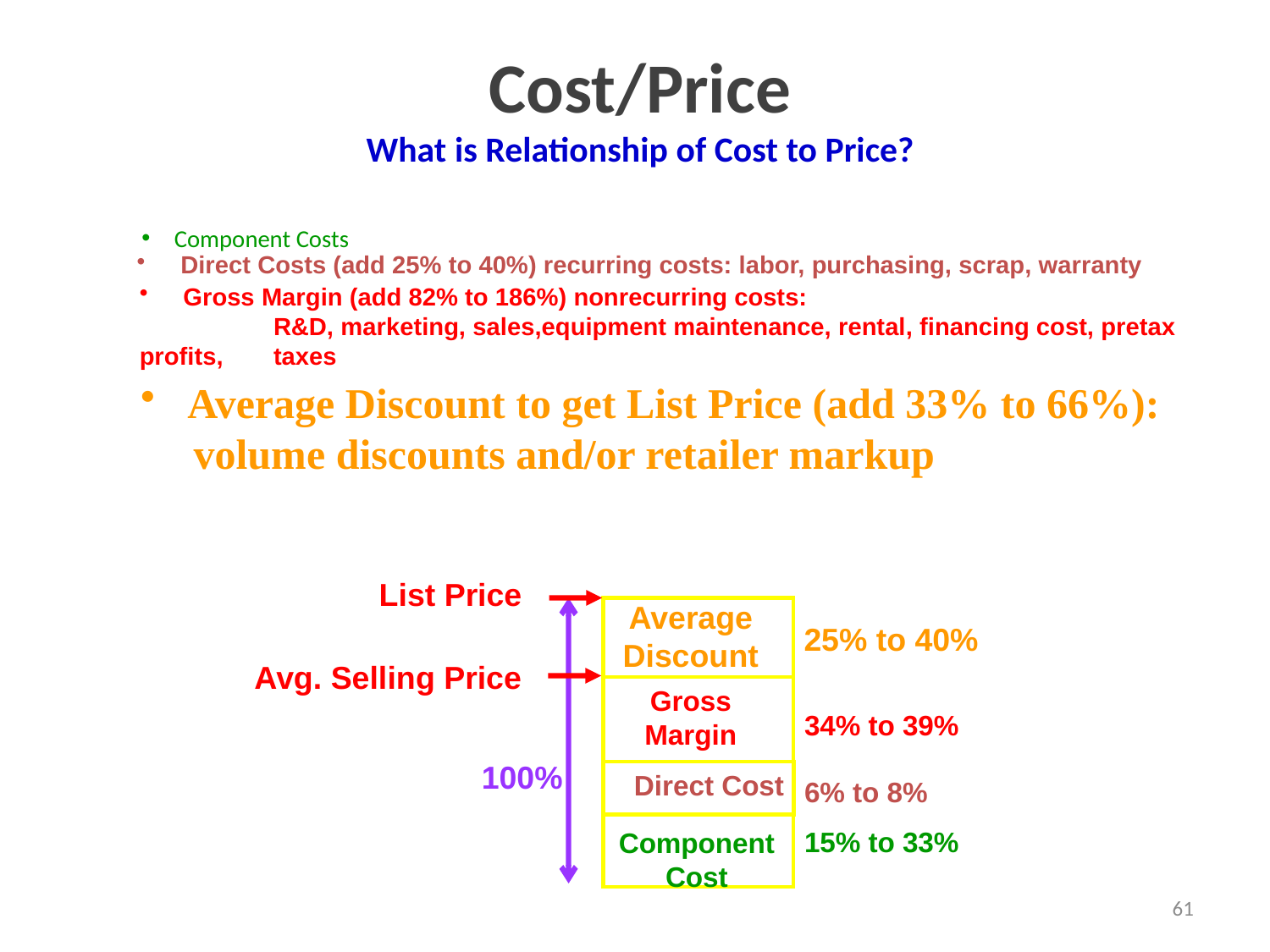

# Cost/Price What is Relationship of Cost to Price?
Component Costs

     Direct Costs (add 25% to 40%) recurring costs: labor, purchasing, scrap, warranty
     Gross Margin (add 82% to 186%) nonrecurring costs: 	                                             	 	 R&D, marketing, sales,equipment maintenance, rental, financing cost, pretax profits, 	 taxes
   Average Discount to get List Price (add 33% to 66%):
     volume discounts and/or retailer markup
List Price

Average
Discount

100%
25% to 40%
Avg. Selling Price

Gross
Margin
34% to 39%

Direct Cost

6% to 8%

Component
Cost
15% to 33%
61